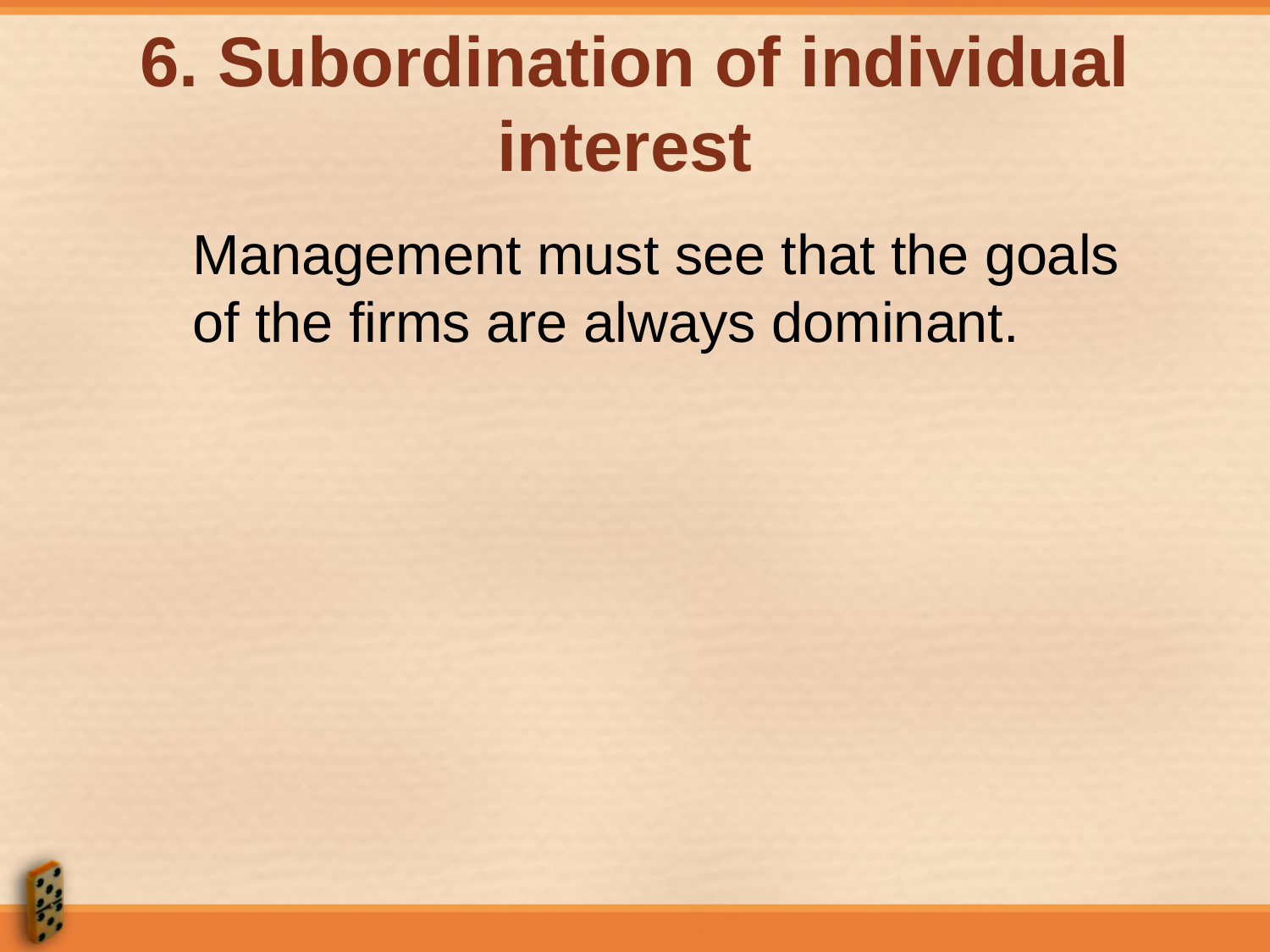

# 6. Subordination of individual interest
	Management must see that the goals of the firms are always dominant.